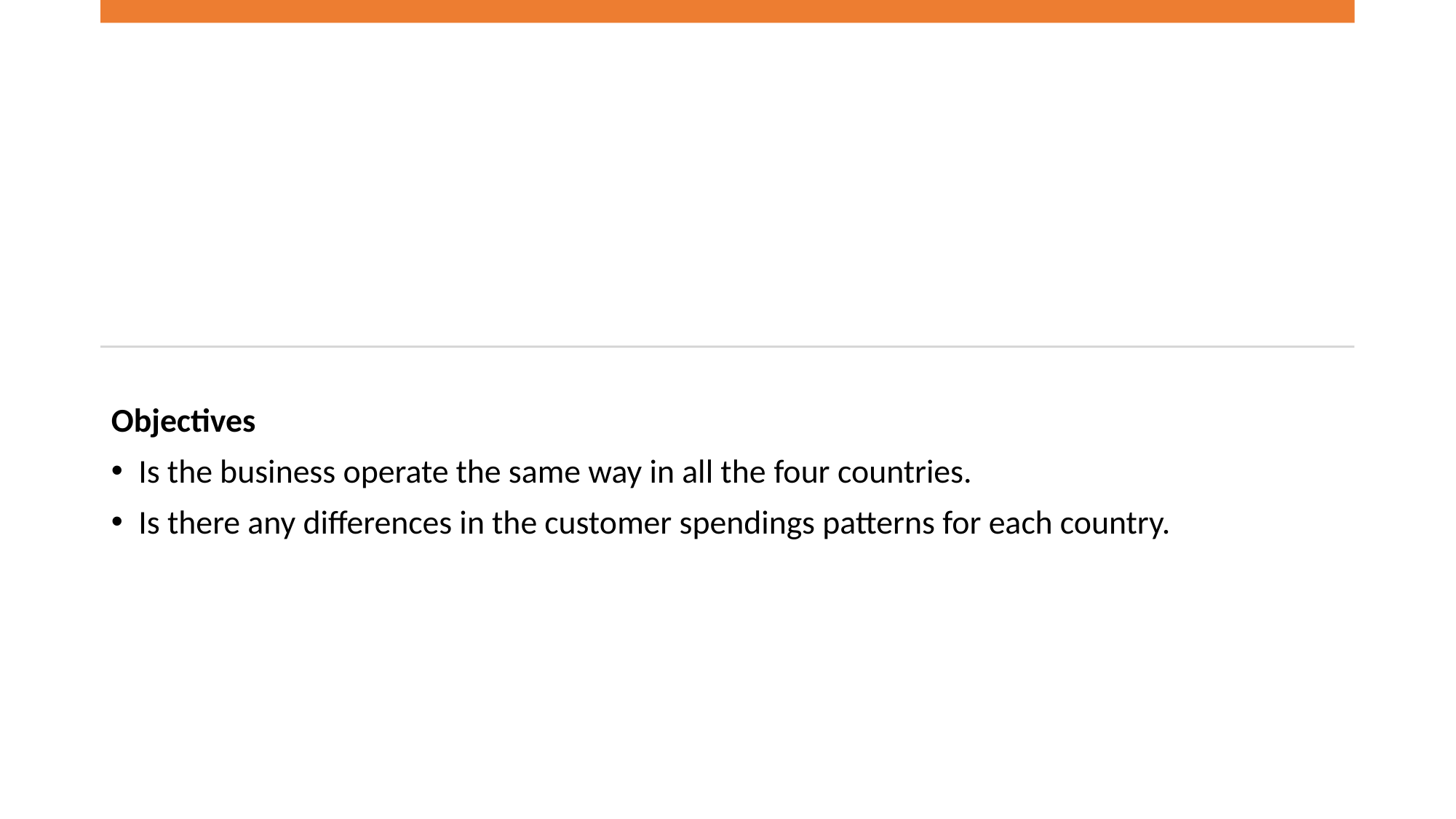

Objectives
Is the business operate the same way in all the four countries.
Is there any differences in the customer spendings patterns for each country.